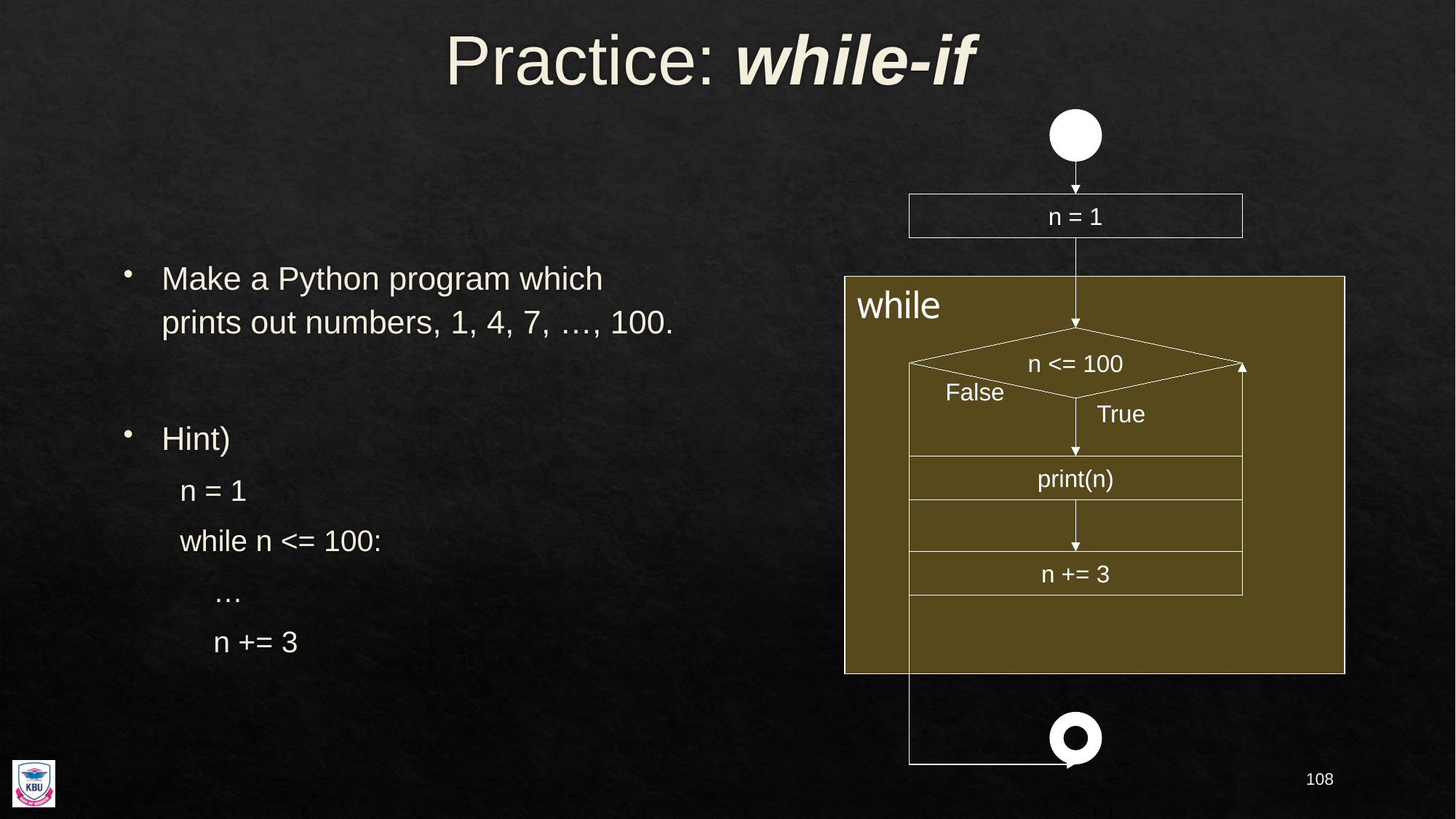

# Practice: while-if

n = 1
while

n <= 100
False
True
print(n)
n += 3

Make a Python program which prints out numbers, 1, 4, 7, …, 100.

Hint)
n = 1
while n <= 100:
    …
    n += 3
108